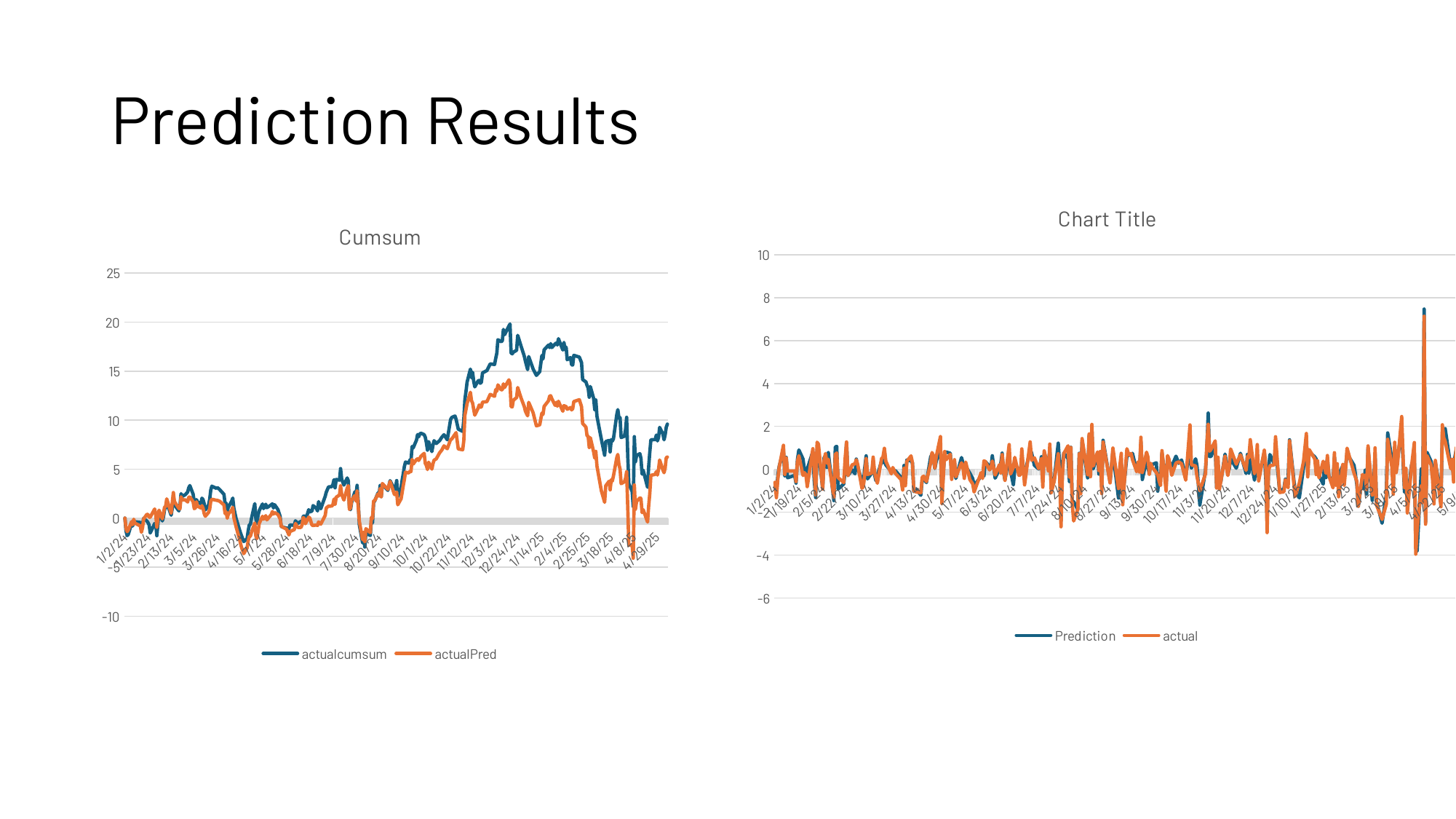

# Prediction Results

### Chart:

| Category | Prediction | actual |
|---|---|---|
| 45293 | -0.791498040489165 | -0.60857221519573 |
| 45294 | -1.06813388962093 | -1.32472915032712 |
| 45295 | -0.308216615127371 | -0.46076045398605 |
| 45296 | 0.14754325241822 | 0.102689593855782 |
| 45299 | 0.862280831477553 | 1.11646442819088 |
| 45300 | -0.306192203102613 | -0.242703433753162 |
| 45301 | 0.555534963980938 | 0.524690253876253 |
| 45302 | -0.397344184401219 | -0.0855149726250791 |
| 45307 | -0.284153911109528 | -0.0753742124639203 |
| 45308 | -0.644774264169646 | -0.573427779971113 |
| 45309 | 0.453383898318109 | 0.37297193346928 |
| 45310 | 0.902028641912307 | 0.631983168545869 |
| 45313 | 0.475887754176251 | -0.288611501043489 |
| 45314 | -0.0329893904924304 | -0.158114283433768 |
| 45315 | -0.274989752717115 | -0.249086849083222 |
| 45316 | 0.0166921586739077 | -0.810689880245911 |
| 45320 | 0.826140058888824 | 0.95839872091654 |
| 45321 | -0.537433457023434 | -0.037634444496354 |
| 45322 | -1.31761883234614 | -1.19364259673313 |
| 45323 | 0.930669186320074 | 1.26180362821521 |
| 45324 | 0.809896959951828 | 1.1702492857185 |
| 45327 | -0.879409239042184 | -0.9242133807504 |
| 45328 | 0.533846440949961 | 0.39746898522616 |
| 45329 | 0.6390493641494 | 0.734249294751558 |
| 45330 | 0.0873034213389211 | 0.28749287955721 |
| 45331 | 0.776657945916478 | 0.466052476070559 |
| 45335 | -1.46462544347386 | -1.30558970341896 |
| 45336 | 1.0339788406146 | 0.692103414275551 |
| 45337 | 1.06772345994854 | 0.758512248262564 |
| 45338 | -0.92146489276676 | -0.389476844361559 |
| 45342 | -0.688218658002725 | -0.618834986361158 |
| 45343 | -0.064080801836098 | 0.484257474700881 |
| 45344 | 1.24022393044691 | 1.27333682630387 |
| 45345 | -0.292010656374389 | -0.295173474685968 |
| 45348 | -0.0225880491169404 | 0.202492322544349 |
| 45350 | -0.210391432861598 | 0.258698364805441 |
| 45351 | 0.475510460520297 | 0.443767533431172 |
| 45352 | 0.043201753466225 | 0.21683527462796 |
| 45355 | -0.497301038515251 | -0.885744861990668 |
| 45356 | -0.700918586673904 | -0.81527705170583 |
| 45357 | 0.0699711638953201 | -0.232758222786264 |
| 45358 | 0.626162662052186 | 0.500008375031554 |
| 45359 | -0.447210694627978 | -0.242677204562406 |
| 45362 | -0.172939607929314 | -0.17813396083832 |
| 45363 | 0.227573333449824 | 0.565036444294899 |
| 45364 | -0.257752210762718 | -0.137340519922033 |
| 45365 | -0.537866176029517 | -0.416524299612731 |
| 45366 | -0.285906978252248 | -0.65245424772275 |
| 45369 | 0.387208630060165 | 0.500691442393578 |
| 45370 | 0.305001707021018 | 0.567568050457588 |
| 45371 | 0.841932226268492 | 0.97655453551433 |
| 45372 | 0.199647194541868 | 0.382744851611119 |
| 45376 | -0.102479123191632 | -0.215255749945882 |
| 45377 | -0.0121451536720346 | 0.0827897833672776 |
| 45379 | -0.0795537275601851 | -0.202568089859523 |
| 45383 | -0.386803120792109 | -0.488368440395982 |
| 45384 | -0.885181678974313 | -0.966126700653943 |
| 45385 | 0.17942821178294 | 0.0473906035798924 |
| 45386 | -0.647043525645455 | -0.768586278796166 |
| 45387 | 0.429931729027597 | 0.364887552152164 |
| 45390 | 0.389689286263343 | 0.623127829420047 |
| 45391 | 0.294446413095595 | 0.308624559998696 |
| 45392 | -1.04102380498837 | -1.01189602766243 |
| 45394 | -0.944072396129856 | -1.06323456924292 |
| 45397 | -1.21542864157722 | -1.09186350965955 |
| 45398 | -0.465895541318239 | -0.37262441652828 |
| 45399 | -0.441529477425247 | -0.317977354918662 |
| 45401 | -0.620450488125611 | -0.574146483471848 |
| 45404 | 0.577569445436279 | 0.289600888836111 |
| 45405 | 0.71087218631854 | 0.780448691140339 |
| 45406 | 0.454208835105153 | 0.626877537441469 |
| 45407 | 0.0376257122021306 | 0.0564506268125686 |
| 45408 | 0.376029072690644 | 0.590328787144957 |
| 45411 | 0.964407628092849 | 1.52412782588479 |
| 45412 | -1.36627234211499 | -1.59511489307753 |
| 45413 | -0.214155108187064 | -0.410594742130438 |
| 45414 | 0.715728878830258 | 0.82635971535623 |
| 45415 | 0.804860588083881 | 0.441422180812151 |
| 45418 | 0.746345286013806 | 0.70007315680405 |
| 45419 | -0.290008059806317 | -0.470288296589845 |
| 45421 | 0.354268414656415 | 0.445971153008286 |
| 45422 | -0.426763172692761 | -0.351437714545135 |
| 45426 | 0.545758141169049 | 0.298523226623805 |
| 45427 | 0.30829051283334 | 0.0990566435067627 |
| 45428 | -0.25422720561623 | -0.424936033663126 |
| 45429 | 0.144108393388149 | 0.335529285608091 |
| 45432 | -0.189094904268738 | -0.487880836311712 |
| 45434 | -0.433254453824374 | -0.683027570224268 |
| 45435 | -0.763627484837348 | -1.06130462327496 |
| 45440 | -0.326852003844664 | -0.160570269469996 |
| 45441 | -0.259460837878843 | -0.43050280356382 |
| 45442 | -0.314185335690803 | 0.388123878742826 |
| 45443 | 0.356631458192064 | 0.367120083673788 |
| 45446 | 0.143176301345044 | -0.0298093394841948 |
| 45447 | 0.0580156129091111 | 0.0670871840704739 |
| 45448 | 0.628834510688612 | 0.383478426688472 |
| 45450 | -0.41591094169931 | -0.268248073419392 |
| 45453 | 0.00207386732877309 | 0.210310090902028 |
| 45454 | 0.257426647629385 | -0.172862483283367 |
| 45455 | 0.752357615023449 | 0.682230621716917 |
| 45456 | -0.121539829899001 | 0.0510950861462082 |
| 45457 | -0.506218893810732 | -0.517862563839867 |
| 45460 | 0.661533743193887 | 1.15056874403708 |
| 45461 | -0.0802818768613761 | -0.22036522960383 |
| 45463 | -0.729720795036198 | 0.0833655844899391 |
| 45464 | -0.0326288614697808 | 0.553872059247804 |
| 45467 | 0.0440714679290373 | -0.2798767125021 |
| 45468 | -0.047404970964118 | -0.263744302471199 |
| 45469 | 0.359111987546357 | 0.950405167291491 |
| 45471 | -0.222725163672113 | -0.728558853424663 |
| 45475 | 0.888277606824989 | 1.27509530227599 |
| 45476 | 0.763474890423373 | 0.418093179736592 |
| 45478 | 0.183415031401363 | 0.534139332736748 |
| 45481 | 0.0122060143988445 | 0.0311669509925316 |
| 45482 | 0.129147598247641 | 0.218059661146986 |
| 45483 | 0.580985844814209 | 0.493315929378647 |
| 45484 | -0.542937181270966 | -0.832031177428983 |
| 45485 | 0.73673476310838 | 0.856600049743932 |
| 45488 | 0.22229908823716 | -0.0753145704347139 |
| 45489 | 0.932021564270586 | 1.17554166928793 |
| 45490 | -0.870863875197723 | -1.09422723076688 |
| 45492 | -0.574235104151287 | -0.584607180208639 |
| 45495 | 1.21724286941041 | 0.722510857180745 |
| 45496 | 0.241045564563428 | -0.293455388015106 |
| 45497 | -2.40989515267508 | -2.6806438480616 |
| 45498 | 0.156039865490961 | -0.256710835843552 |
| 45499 | 0.768710451744492 | 0.733241241433911 |
| 45502 | 0.49246058156085 | 1.09488064850665 |
| 45503 | -0.574119051041489 | -0.363676143619144 |
| 45504 | 1.02338092224274 | 1.01544064785745 |
| 45505 | -1.56531160399544 | -1.60830756356748 |
| 45506 | -1.50853358454334 | -2.4122128338986 |
| 45509 | -1.88948591096518 | -1.85315784782788 |
| 45510 | 0.744036199661013 | 0.7237700829159 |
| 45511 | -0.939751211561897 | -1.14386378771203 |
| 45512 | 1.32271473786989 | 1.43016217104745 |
| 45516 | -0.400384145252408 | -0.259444688587411 |
| 45517 | 1.55896888405953 | 1.64211895455603 |
| 45518 | -0.130566144310734 | -0.349863788626856 |
| 45519 | 1.81072550599186 | 2.09190506078691 |
| 45520 | 0.0215378229871306 | 0.154288079154954 |
| 45523 | 0.689681574687317 | 0.805409156703871 |
| 45524 | -0.224318544434435 | -0.0601157732422426 |
| 45525 | 0.749313322288212 | 0.828208295269881 |
| 45526 | -0.820247007489301 | -1.13244734477566 |
| 45527 | 1.35161574120435 | 1.26616530812895 |
| 45532 | -0.597004598622846 | -0.634654999980381 |
| 45534 | 0.812588362836565 | 0.988583235041001 |
| 45538 | -1.34113876062093 | -0.900326012367326 |
| 45539 | -0.00899752072008347 | 0.170496591922166 |
| 45540 | 0.258985361350814 | 0.743995027146357 |
| 45541 | -1.29045532551263 | -1.65695317981701 |
| 45544 | 0.609056439645947 | 0.955975385728004 |
| 45545 | 0.648574653593069 | 0.750959151058181 |
| 45546 | 0.703814109374175 | 0.654898325488768 |
| 45547 | 0.626181272315257 | 0.738566601976296 |
| 45548 | 0.741002313787467 | 0.44575176670573 |
| 45551 | -0.0841746493421199 | -0.112396030399244 |
| 45552 | 0.170231696385019 | 0.334345111667343 |
| 45553 | -0.0321539068730712 | -0.12898933334467 |
| 45554 | 1.24449981121542 | 1.49300733487583 |
| 45555 | -0.477113884789107 | -0.149637405731126 |
| 45558 | 0.460824976962271 | 0.796513122077571 |
| 45559 | 0.0787526832250601 | 0.574123253153832 |
| 45560 | -0.168068258386716 | -0.235504772119072 |
| 45561 | 0.201882834075914 | 0.279028139097565 |
| 45562 | 0.218873847589433 | 0.0980654671761181 |
| 45565 | 0.302756818215096 | -0.153403069895737 |
| 45566 | -1.02125914310437 | -0.265001395464142 |
| 45567 | -0.213684578301265 | -0.555141660443253 |
| 45568 | -0.41318244586737 | -0.75865042387753 |
| 45569 | 0.744925987667427 | 0.868085644582156 |
| 45572 | -0.707178744848325 | -1.01883276099551 |
| 45573 | 0.56718361700927 | 0.638429993020312 |
| 45574 | 0.347155407053562 | 0.469203564518923 |
| 45576 | 0.13883579389458 | -0.278917689643475 |
| 45579 | 0.608982965419164 | 0.286785730038829 |
| 45581 | 0.279597731770767 | 0.344549311539774 |
| 45583 | 0.43009369106002 | 0.257287369031244 |
| 45586 | -0.290012679837214 | -0.509278935205608 |
| 45589 | 0.934967513531572 | 2.06731091605533 |
| 45590 | 0.0497961781212751 | 0.206302804265245 |
| 45593 | 0.485718608172738 | 0.153430992112516 |
| 45594 | 0.17495464404579 | -0.341962245529487 |
| 45596 | -1.66911480138551 | -1.00319917737047 |
| 45600 | -0.0811233900032844 | -0.226057824382751 |
| 45601 | 0.90531960062768 | 1.16048726453857 |
| 45602 | 2.62323360148919 | 2.09647078831476 |
| 45603 | 0.598358386244898 | 0.842026652265334 |
| 45604 | 0.593980764321328 | 0.930237402734805 |
| 45607 | 1.14615884703218 | 1.32251058966603 |
| 45608 | -0.855209064352965 | -0.875189357069191 |
| 45609 | -0.23764494473606 | 0.560076163483067 |
| 45610 | -0.657959621065082 | -0.930554422113849 |
| 45611 | -0.582848770526907 | -0.560275387101126 |
| 45614 | 0.704980346892442 | 0.60503515048889 |
| 45615 | 0.334055273770457 | 0.048689585400166 |
| 45616 | -0.224425483542318 | -0.288885964589647 |
| 45617 | 0.0213735124231997 | 0.116068689559916 |
| 45618 | 0.491802558258212 | 0.945174268884644 |
| 45622 | 0.0496364975495313 | 0.238016258246697 |
| 45625 | 0.743851435480638 | 0.673280080593742 |
| 45629 | -0.196350475182375 | -0.0496941854936179 |
| 45630 | 0.69322235903235 | 0.6085103729313 |
| 45631 | -0.1735561942752 | 0.536251582928645 |
| 45632 | 0.643754437543084 | 1.38005586031364 |
| 45635 | -0.508179673313576 | -0.208371619311157 |
| 45636 | 0.0306472441089856 | 0.107341447735148 |
| 45637 | 0.579497812237398 | 1.15063769876862 |
| 45638 | -0.37222902616316 | -0.543220460889807 |
| 45642 | 0.782362489345912 | 0.8879836570442 |
| 45643 | -0.342317234138893 | 0.205987602534606 |
| 45644 | -2.37763993199127 | -2.95415557295364 |
| 45645 | -0.0406256281672358 | -0.0888744022996374 |
| 45646 | 0.687202358259096 | 0.166511996072362 |
| 45649 | 0.263866029398987 | 0.198830498721789 |
| 45650 | 1.02909555517024 | 1.51603003074894 |
| 45653 | -1.0564164641665 | -1.08319176152299 |
| 45656 | -0.895192761657697 | -1.05288235085094 |
| 45657 | -0.465490206332321 | -0.492984284917414 |
| 45659 | -0.470946392029782 | -0.861964604537334 |
| 45660 | 1.37361708079997 | 1.32645199989732 |
| 45664 | -1.06158288006867 | -1.26902045102395 |
| 45667 | -1.33234378300162 | -0.643735256076434 |
| 45670 | 0.0970660297848129 | 0.371074440488482 |
| 45672 | 1.1991708446349 | 1.66809888971378 |
| 45673 | -0.133032339370091 | -0.354759461032272 |
| 45674 | 0.823183583521972 | 0.91927448058057 |
| 45678 | 0.575117180655886 | 0.480443082446681 |
| 45679 | 0.475397920386267 | -0.246989959875533 |
| 45680 | 0.0304052707682337 | 0.396114318795609 |
| 45681 | -0.292211802077656 | -0.399404156567733 |
| 45684 | -0.693980008246888 | 0.373355349083569 |
| 45685 | 0.310226025455676 | 0.0793447411022483 |
| 45686 | -0.38962091715743 | -0.186807901392787 |
| 45687 | 0.508972238179384 | 0.641504975223095 |
| 45688 | -0.265060063040255 | -0.289534416393568 |
| 45691 | -0.754852379410375 | -0.866805992474015 |
| 45692 | 0.57377672397424 | 0.772551843990355 |
| 45693 | -0.0583140594966332 | -0.743757013556194 |
| 45694 | -0.0412697246873614 | 0.26029952061932 |
| 45695 | -0.271050788010688 | -1.28210788769054 |
| 45698 | 0.170817160081029 | 0.223762441869856 |
| 45699 | -0.237072802332366 | -0.744294584551933 |
| 45700 | 0.120208582040786 | -0.0117162415174814 |
| 45701 | 0.732258739815921 | 0.984434360063989 |
| 45706 | 0.184422070273743 | -0.181933109558905 |
| 45708 | -0.70418166877739 | -0.565016057162801 |
| 45709 | -1.71954967631388 | -1.72437268324869 |
| 45712 | -0.366989918029409 | -0.246133771334273 |
| 45713 | -0.892520204911099 | -0.343480474928767 |
| 45714 | -0.0399798584710791 | -0.269560194372158 |
| 45715 | -1.15249882833657 | -0.945853253562385 |
| 45716 | 1.00177846756417 | 1.08930830282206 |
| 45719 | -1.4526777316226 | -1.20809494354132 |
| 45720 | -0.637202272869813 | -1.1565526223463 |
| 45721 | 0.684780602503541 | 0.99789180395978 |
| 45722 | -1.48883381592685 | -1.66199047625427 |
| 45726 | -2.51535882503829 | -2.33945416096466 |
| 45729 | -1.19100288417101 | -1.63607505318831 |
| 45730 | 1.69504100178898 | 1.39546091454973 |
| 45733 | 0.456404843212335 | 0.10330921767071 |
| 45734 | -0.878809925393084 | -1.16790938272868 |
| 45735 | 1.03252269024992 | 1.25685342475335 |
| 45736 | -0.126695659254113 | -0.156226190663766 |
| 45737 | 0.513400253184185 | 0.236563642605854 |
| 45740 | 1.85990051262844 | 2.4575374951993 |
| 45741 | 0.335749359466461 | 0.523036466986986 |
| 45742 | -1.05367525306145 | -0.85633620695217 |
| 45743 | -0.445373576027374 | 0.0419335870980264 |
| 45744 | -1.48995052034106 | -2.0372400507632 |
| 45747 | 0.208250390028215 | 0.13973298908954 |
| 45748 | 0.344282548171848 | 0.683876557185746 |
| 45749 | 0.676601233152658 | 1.24520872094832 |
| 45750 | -3.67801822825879 | -3.95940335680102 |
| 45751 | -3.81753793965248 | -2.82758771920064 |
| 45754 | 0.0214420200317807 | -0.774620811834581 |
| 45755 | -1.35323954413106 | -1.55689176683283 |
| 45756 | 7.47320740106701 | 7.13740746397849 |
| 45757 | -2.47741061762689 | -2.56122590876795 |
| 45758 | 0.792667729060415 | 0.634945614874019 |
| 45761 | 0.364851778804849 | 0.190038738525205 |
| 45762 | -0.0538222252013848 | -0.472001834828744 |
| 45763 | -1.45086643013196 | -1.61712298677616 |
| 45764 | 0.312134759215494 | 0.412724136954209 |
| 45768 | -1.27297725968158 | -1.7501907093823 |
| 45769 | 1.6072734250993 | 2.07429202819844 |
| 45770 | 1.26318752764594 | 1.46486462910271 |
| 45771 | 1.89517568032588 | 1.30540163809725 |
| 45775 | 0.105213659678609 | 0.0232194545937596 |
| 45776 | 0.28421040406969 | 0.464280320895111 |
| 45777 | -0.356458932082269 | -0.596027058461986 |
| 45778 | 0.605840808625581 | 0.362228202036792 |
| 45779 | 0.919715468242969 | 1.01790386502359 |
| 45782 | -1.01913042842759 | -0.696433528091349 |
| 45783 | -0.270303238386029 | -0.572336544025898 |
| 45784 | 0.478572393107965 | 0.511012996004169 |
| 45785 | 1.05856888708873 | 0.773766120409113 |
| 45786 | 0.0607094699598105 | 0.315657942377604 |

### Chart: Cumsum

| Category | actualcumsum | actualPred |
|---|---|---|
| 45293 | 0.0 | 0.0 |
| 45294 | -1.32472915032712 | -1.06813388962093 |
| 45295 | -1.7854896043131698 | -1.376350504748301 |
| 45296 | -1.682800010457388 | -1.2288072523300808 |
| 45299 | -0.5663355822665079 | -0.36652642085252785 |
| 45300 | -0.8090390160196699 | -0.6727186239551408 |
| 45301 | -0.28434876214341687 | -0.11718365997420277 |
| 45302 | -0.369863734768496 | -0.5145278443754218 |
| 45307 | -0.4452379472324163 | -0.7986817554849497 |
| 45308 | -1.0186657272035293 | -1.4434560196545956 |
| 45309 | -0.6456937937342493 | -0.9900721213364866 |
| 45310 | -0.013710625188380288 | -0.08804347942417956 |
| 45313 | -0.30232212623186927 | 0.38784427475207145 |
| 45314 | -0.46043640966563726 | 0.35485488425964107 |
| 45315 | -0.7095232587488592 | 0.07986513154252606 |
| 45316 | -1.5202131389947704 | 0.09655729021643375 |
| 45320 | -0.5618144180782304 | 0.9226973491052578 |
| 45321 | -0.5994488625745844 | 0.38526389208182377 |
| 45322 | -1.7930914593077143 | -0.9323549402643162 |
| 45323 | -0.5312878310925042 | -0.0016857539442421965 |
| 45324 | 0.6389614546259959 | 0.8082112060075858 |
| 45327 | -0.2852519261244042 | -0.07119803303459826 |
| 45328 | 0.11221705910175578 | 0.46264840791536277 |
| 45329 | 0.8464663538533137 | 1.1016977720647627 |
| 45330 | 1.1339592334105237 | 1.189001193403684 |
| 45331 | 1.6000117094810826 | 1.965659139320162 |
| 45335 | 0.29442200606212254 | 0.501033695846302 |
| 45336 | 0.9865254203376735 | 1.535012536460902 |
| 45337 | 1.7450376686002376 | 2.602735996409442 |
| 45338 | 1.3555608242386785 | 1.6812711036426822 |
| 45342 | 0.7367258378775206 | 0.9930524456399572 |
| 45343 | 1.2209833125784015 | 0.9289716438038592 |
| 45344 | 2.4943201388822716 | 2.1691955742507694 |
| 45345 | 2.1991466641963036 | 1.8771849178763804 |
| 45348 | 2.4016389867406525 | 1.85459686875944 |
| 45350 | 2.6603373515460933 | 1.6442054358978422 |
| 45351 | 3.104104884977265 | 2.119715896418139 |
| 45352 | 3.3209401596052253 | 2.162917649884364 |
| 45355 | 2.435195297614557 | 1.6656166113691129 |
| 45356 | 1.6199182459087274 | 0.9646980246952088 |
| 45357 | 1.3871600231224632 | 1.034669188590529 |
| 45358 | 1.8871683981540173 | 1.6608318506427149 |
| 45359 | 1.6444911935916113 | 1.213621156014737 |
| 45362 | 1.4663572327532912 | 1.040681548085423 |
| 45363 | 2.0313936770481904 | 1.268254881535247 |
| 45364 | 1.8940531571261574 | 1.010502670772529 |
| 45365 | 1.4775288575134264 | 0.47263649474301206 |
| 45366 | 0.8250746097906765 | 0.18672951649076408 |
| 45369 | 1.3257660521842545 | 0.573938146550929 |
| 45370 | 1.8933341026418424 | 0.878939853571947 |
| 45371 | 2.8698886381561723 | 1.720872079840439 |
| 45372 | 3.2526334897672915 | 1.9205192743823072 |
| 45376 | 3.0373777398214097 | 1.8180401511906752 |
| 45377 | 3.1201675231886874 | 1.8058949975186407 |
| 45379 | 2.9175994333291646 | 1.7263412699584555 |
| 45383 | 2.429230992933183 | 1.3395381491663465 |
| 45384 | 1.4631042922792399 | 0.4543564701920335 |
| 45385 | 1.5104948958591322 | 0.6337846819749735 |
| 45386 | 0.7419086170629662 | -0.013258843670481468 |
| 45387 | 1.1067961692151302 | 0.41667288535711555 |
| 45390 | 1.729923998635177 | 0.8063621716204585 |
| 45391 | 2.038548558633873 | 1.1008085847160536 |
| 45392 | 1.026652530971443 | 0.05978477972768359 |
| 45394 | -0.03658203827147699 | -0.8842876164021725 |
| 45397 | -1.128445547931027 | -2.0997162579793924 |
| 45398 | -1.5010699644593068 | -2.5656117992976313 |
| 45399 | -1.8190473193779688 | -3.0071412767228782 |
| 45401 | -2.393193802849817 | -3.627591764848489 |
| 45404 | -2.103592914013706 | -3.0500223194122102 |
| 45405 | -1.323144222873367 | -2.3391501330936704 |
| 45406 | -0.696266685431898 | -1.8849412979885174 |
| 45407 | -0.6398160586193293 | -1.8473155857863868 |
| 45408 | -0.049487271474372374 | -1.4712865130957429 |
| 45411 | 1.4746405544104175 | -0.5068788850028939 |
| 45412 | -0.12047433866711255 | -1.873151227117884 |
| 45413 | -0.5310690807975506 | -2.087306335304948 |
| 45414 | 0.29529063455867943 | -1.37157745647469 |
| 45415 | 0.7367128153708304 | -0.5667168683908091 |
| 45418 | 1.4367859721748806 | 0.17962841762299686 |
| 45419 | 0.9664976755850356 | -0.11037964218332014 |
| 45421 | 1.4124688285933216 | 0.24388877247309487 |
| 45422 | 1.0610311140481865 | -0.1828744002196661 |
| 45426 | 1.3595543406719914 | 0.36288374094938286 |
| 45427 | 1.4586109841787542 | 0.6711742537827229 |
| 45428 | 1.0336749505156282 | 0.41694704816649286 |
| 45429 | 1.369204236123719 | 0.5610554415546418 |
| 45432 | 0.8813233998120071 | 0.37196053728590384 |
| 45434 | 0.19829582958773917 | -0.06129391653847016 |
| 45435 | -0.8630087936872207 | -0.8249214013758182 |
| 45440 | -1.0235790631572168 | -1.1517734052204822 |
| 45441 | -1.4540818667210367 | -1.4112342430993252 |
| 45442 | -1.0659579879782106 | -1.7254195787901283 |
| 45443 | -0.6988379043044226 | -1.3687881205980643 |
| 45446 | -0.7286472437886174 | -1.2256118192530203 |
| 45447 | -0.6615600597181436 | -1.1675962063439091 |
| 45448 | -0.2780816330296716 | -0.5387616956552972 |
| 45450 | -0.5463297064490635 | -0.9546726373546072 |
| 45453 | -0.3360196155470355 | -0.952598770025834 |
| 45454 | -0.5088820988304026 | -0.6951721223964491 |
| 45455 | 0.17334852288651437 | 0.0571854926269999 |
| 45456 | 0.22444360903272256 | -0.0643543372720011 |
| 45457 | -0.2934189548071444 | -0.5705732310827332 |
| 45460 | 0.8571497892299356 | 0.09096051211115386 |
| 45461 | 0.6367845596261056 | 0.01067863524977776 |
| 45463 | 0.7201501441160447 | -0.7190421597864203 |
| 45464 | 1.2740222033638489 | -0.7516710212562011 |
| 45467 | 0.9941454908617489 | -0.7075995533271638 |
| 45468 | 0.7304011883905499 | -0.7550045242912818 |
| 45469 | 1.680806355682041 | -0.39589253674492486 |
| 45471 | 0.952247502257378 | -0.6186177004170379 |
| 45475 | 2.227342804533368 | 0.2696599064079511 |
| 45476 | 2.64543598426996 | 1.033134796831324 |
| 45478 | 3.1795753170067083 | 1.216549828232687 |
| 45481 | 3.21074226799924 | 1.2287558426315315 |
| 45482 | 3.4288019291462257 | 1.3579034408791726 |
| 45483 | 3.9221178585248726 | 1.9388892856933815 |
| 45484 | 3.0900866810958894 | 1.3959521044224155 |
| 45485 | 3.9466867308398212 | 2.1326868675307953 |
| 45488 | 3.8713721604051075 | 2.354985955767955 |
| 45489 | 5.046913829693038 | 3.287007520038541 |
| 45490 | 3.9526865989261575 | 2.416143644840818 |
| 45492 | 3.3680794187175183 | 1.841908540689531 |
| 45495 | 4.090590275898263 | 3.059151410099941 |
| 45496 | 3.797134887883157 | 3.3001969746633693 |
| 45497 | 1.116491039821557 | 0.8903018219882894 |
| 45498 | 0.8597802039780051 | 1.0463416874792504 |
| 45499 | 1.593021445411916 | 1.8150521392237424 |
| 45502 | 2.687902093918566 | 2.3075127207845925 |
| 45503 | 2.324225950299422 | 1.7333936697431036 |
| 45504 | 3.339666598156872 | 2.7567745919858435 |
| 45505 | 1.7313590345893919 | 1.1914629879904035 |
| 45506 | -0.6808537993092083 | -0.31707059655293657 |
| 45509 | -2.5340116471370884 | -2.2065565075181164 |
| 45510 | -1.8102415642211884 | -1.4625203078571034 |
| 45511 | -2.9541053519332183 | -2.4022715194190005 |
| 45512 | -1.5239431808857684 | -1.0795567815491105 |
| 45516 | -1.7833878694731795 | -1.4799409268015185 |
| 45517 | -0.14126891491714955 | 0.07902795725801148 |
| 45518 | -0.49113270354400557 | -0.051538187052722506 |
| 45519 | 1.6007723572429042 | 1.7591873189391376 |
| 45520 | 1.7550604363978581 | 1.7807251419262682 |
| 45523 | 2.560469593101729 | 2.470406716613585 |
| 45524 | 2.5003538198594866 | 2.24608817217915 |
| 45525 | 3.3285621151293676 | 2.995401494467362 |
| 45526 | 2.1961147703537076 | 2.175154486978061 |
| 45527 | 3.4622800784826575 | 3.5267702281824107 |
| 45532 | 2.8276250785022765 | 2.9297656295595647 |
| 45534 | 3.8162083135432776 | 3.7423539923961298 |
| 45538 | 2.9158823011759516 | 2.4012152317751996 |
| 45539 | 3.0863788930981175 | 2.392217711055116 |
| 45540 | 3.8303739202444747 | 2.6512030724059303 |
| 45541 | 2.1734207404274644 | 1.3607477468933002 |
| 45544 | 3.129396126155468 | 1.9698041865392473 |
| 45545 | 3.880355277213649 | 2.6183788401323165 |
| 45546 | 4.535253602702417 | 3.3221929495064915 |
| 45547 | 5.273820204678713 | 3.9483742218217484 |
| 45548 | 5.719571971384443 | 4.689376535609215 |
| 45551 | 5.607175940985199 | 4.605201886267095 |
| 45552 | 5.941521052652542 | 4.775433582652115 |
| 45553 | 5.812531719307872 | 4.743279675779044 |
| 45554 | 7.3055390541837015 | 5.987779486994464 |
| 45555 | 7.155901648452575 | 5.510665602205357 |
| 45558 | 7.9524147705301464 | 5.971490579167628 |
| 45559 | 8.526538023683978 | 6.050243262392688 |
| 45560 | 8.291033251564906 | 5.882175004005972 |
| 45561 | 8.570061390662472 | 6.084057838081886 |
| 45562 | 8.66812685783859 | 6.302931685671319 |
| 45565 | 8.514723787942854 | 6.605688503886415 |
| 45566 | 8.249722392478713 | 5.584429360782045 |
| 45567 | 7.69458073203546 | 5.37074478248078 |
| 45568 | 6.93593030815793 | 4.95756233661341 |
| 45569 | 7.8040159527400865 | 5.7024883242808375 |
| 45572 | 6.785183191744577 | 4.995309579432512 |
| 45573 | 7.423613184764888 | 5.562493196441783 |
| 45574 | 7.892816749283812 | 5.909648603495345 |
| 45576 | 7.613899059640337 | 6.048484397389925 |
| 45579 | 7.9006847896791665 | 6.657467362809089 |
| 45581 | 8.24523410121894 | 6.937065094579856 |
| 45583 | 8.502521470250185 | 7.367158785639877 |
| 45586 | 7.993242535044577 | 7.077146105802663 |
| 45589 | 10.060553451099906 | 8.012113619334235 |
| 45590 | 10.266856255365152 | 8.06190979745551 |
| 45593 | 10.420287247477669 | 8.547628405628247 |
| 45594 | 10.078325001948182 | 8.722583049674038 |
| 45596 | 9.07512582457771 | 7.053468248288528 |
| 45600 | 8.84906800019496 | 6.972344858285243 |
| 45601 | 10.00955526473353 | 7.877664458912923 |
| 45602 | 12.10602605304829 | 10.500898060402113 |
| 45603 | 12.948052705313623 | 11.099256446647011 |
| 45604 | 13.878290108048429 | 11.69323721096834 |
| 45607 | 15.20080069771446 | 12.839396058000519 |
| 45608 | 14.325611340645269 | 11.984186993647555 |
| 45609 | 14.885687504128336 | 11.746542048911495 |
| 45610 | 13.955133082014488 | 11.088582427846413 |
| 45611 | 13.394857694913362 | 10.505733657319507 |
| 45614 | 13.999892845402252 | 11.21071400421195 |
| 45615 | 14.048582430802417 | 11.544769277982406 |
| 45616 | 13.75969646621277 | 11.320343794440088 |
| 45617 | 13.875765155772685 | 11.341717306863288 |
| 45618 | 14.820939424657329 | 11.8335198651215 |
| 45622 | 15.058955682904026 | 11.883156362671032 |
| 45625 | 15.732235763497767 | 12.62700779815167 |
| 45629 | 15.68254157800415 | 12.430657322969296 |
| 45630 | 16.29105195093545 | 13.123879682001645 |
| 45631 | 16.827303533864097 | 12.950323487726445 |
| 45632 | 18.207359394177736 | 13.594077925269529 |
| 45635 | 17.998987774866578 | 13.085898251955953 |
| 45636 | 18.106329222601726 | 13.116545496064939 |
| 45637 | 19.256966921370346 | 13.696043308302336 |
| 45638 | 18.71374646048054 | 13.323814282139177 |
| 45642 | 19.60173011752474 | 14.106176771485089 |
| 45643 | 19.807717720059344 | 13.763859537346196 |
| 45644 | 16.853562147105706 | 11.386219605354926 |
| 45645 | 16.764687744806068 | 11.34559397718769 |
| 45646 | 16.93119974087843 | 12.032796335446786 |
| 45649 | 17.13003023960022 | 12.296662364845773 |
| 45650 | 18.64606027034916 | 13.325757920016013 |
| 45653 | 17.56286850882617 | 12.269341455849514 |
| 45656 | 16.50998615797523 | 11.374148694191817 |
| 45657 | 16.017001873057815 | 10.908658487859496 |
| 45659 | 15.15503726852048 | 10.437712095829713 |
| 45660 | 16.4814892684178 | 11.811329176629684 |
| 45664 | 15.21246881739385 | 10.749746296561014 |
| 45667 | 14.568733561317416 | 9.417402513559393 |
| 45670 | 14.939808001805897 | 9.514468543344206 |
| 45672 | 16.607906891519676 | 10.713639387979105 |
| 45673 | 16.253147430487402 | 10.580607048609014 |
| 45674 | 17.17242191106797 | 11.403790632130987 |
| 45678 | 17.65286499351465 | 11.978907812786872 |
| 45679 | 17.405875033639116 | 12.45430573317314 |
| 45680 | 17.801989352434724 | 12.484711003941374 |
| 45681 | 17.40258519586699 | 12.192499201863718 |
| 45684 | 17.775940544950558 | 11.498519193616831 |
| 45685 | 17.855285286052805 | 11.808745219072508 |
| 45686 | 17.66847738466002 | 11.419124301915078 |
| 45687 | 18.309982359883115 | 11.928096540094462 |
| 45688 | 18.020447943489547 | 11.663036477054206 |
| 45691 | 17.153641951015533 | 10.908184097643831 |
| 45692 | 17.92619379500589 | 11.48196082161807 |
| 45693 | 17.182436781449695 | 11.423646762121438 |
| 45694 | 17.442736302069015 | 11.382377037434077 |
| 45695 | 16.160628414378476 | 11.111326249423389 |
| 45698 | 16.38439085624833 | 11.282143409504418 |
| 45699 | 15.640096271696398 | 11.045070607172052 |
| 45700 | 15.628380030178917 | 11.165279189212837 |
| 45701 | 16.612814390242907 | 11.897537929028758 |
| 45706 | 16.430881280684 | 12.081959999302502 |
| 45708 | 15.865865223521201 | 11.377778330525112 |
| 45709 | 14.14149254027251 | 9.658228654211232 |
| 45712 | 13.895358768938237 | 9.291238736181823 |
| 45713 | 13.55187829400947 | 8.398718531270724 |
| 45714 | 13.282318099637312 | 8.358738672799644 |
| 45715 | 12.336464846074927 | 7.206239844463074 |
| 45716 | 13.425773148896987 | 8.208018312027244 |
| 45719 | 12.217678205355666 | 6.755340580404644 |
| 45720 | 11.061125583009366 | 6.118138307534831 |
| 45721 | 12.059017386969145 | 6.802918910038372 |
| 45722 | 10.397026910714875 | 5.314085094111522 |
| 45726 | 8.057572749750214 | 2.7987262690732315 |
| 45729 | 6.421497696561905 | 1.6077233849022214 |
| 45730 | 7.816958611111635 | 3.3027643866912015 |
| 45733 | 7.920267828782345 | 3.7591692299035366 |
| 45734 | 6.752358446053665 | 2.8803593045104527 |
| 45735 | 8.009211870807015 | 3.912881994760373 |
| 45736 | 7.852985680143249 | 3.78618633550626 |
| 45737 | 8.089549322749102 | 4.299586588690445 |
| 45740 | 10.547086817948403 | 6.159487101318885 |
| 45741 | 11.070123284935388 | 6.495236460785346 |
| 45742 | 10.213787077983218 | 5.441561207723896 |
| 45743 | 10.255720665081244 | 4.996187631696522 |
| 45744 | 8.218480614318043 | 3.506237111355462 |
| 45747 | 8.358213603407583 | 3.714487501383677 |
| 45748 | 9.042090160593329 | 4.058770049555525 |
| 45749 | 10.287298881541648 | 4.735371282708183 |
| 45750 | 6.3278955247406286 | 1.057353054449393 |
| 45751 | 3.5003078055399888 | -2.760184885203087 |
| 45754 | 2.725686993705408 | -2.7387428651713064 |
| 45755 | 1.1687952268725779 | -4.091982409302366 |
| 45756 | 8.306202690851068 | 3.381224991764644 |
| 45757 | 5.744976782083118 | 0.9038143741377542 |
| 45758 | 6.379922396957137 | 1.6964821031981692 |
| 45761 | 6.569961135482342 | 2.061333882003018 |
| 45762 | 6.0979593006535975 | 2.007511656801633 |
| 45763 | 4.480836313877438 | 0.5566452266696731 |
| 45764 | 4.893560450831647 | 0.868779985885167 |
| 45768 | 3.1433697414493467 | -0.404197273796413 |
| 45769 | 5.217661769647787 | 1.203076151302887 |
| 45770 | 6.682526398750497 | 2.4662636789488266 |
| 45771 | 7.987928036847746 | 4.361439359274707 |
| 45775 | 8.011147491441506 | 4.466653018953315 |
| 45776 | 8.475427812336617 | 4.750863423023006 |
| 45777 | 7.879400753874632 | 4.394404490940737 |
| 45778 | 8.241628955911423 | 5.000245299566318 |
| 45779 | 9.259532820935014 | 5.919960767809287 |
| 45782 | 8.563099292843665 | 4.900830339381697 |
| 45783 | 7.990762748817767 | 4.630527100995668 |
| 45784 | 8.501775744821936 | 5.109099494103632 |
| 45785 | 9.275541865231048 | 6.167668381192362 |
| 45786 | 9.591199807608652 | 6.228377851152173 |